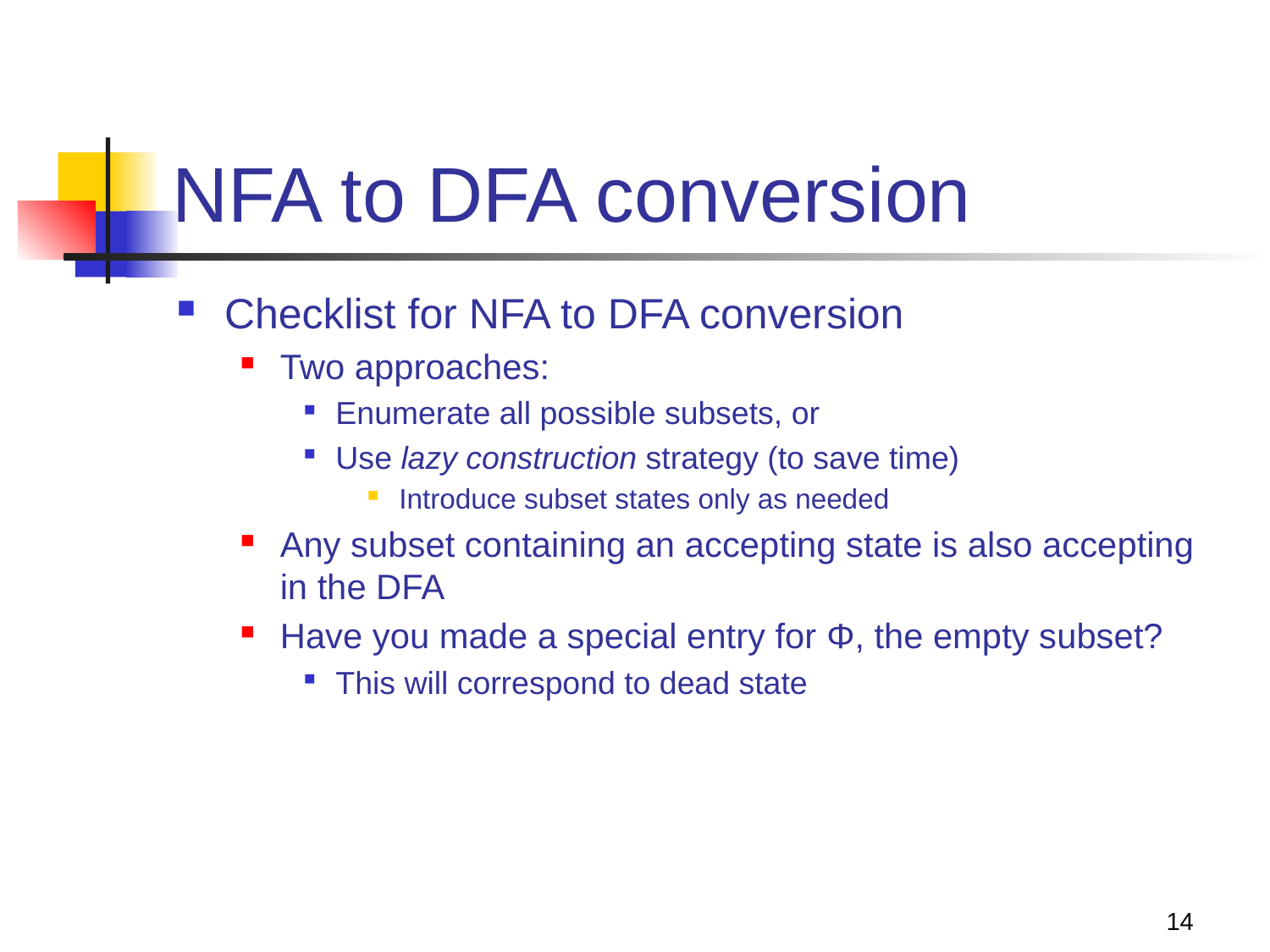

# NFA to DFA conversion
Checklist for NFA to DFA conversion
Two approaches:
Enumerate all possible subsets, or
Use lazy construction strategy (to save time)
Introduce subset states only as needed
Any subset containing an accepting state is also accepting in the DFA
Have you made a special entry for Φ, the empty subset?
This will correspond to dead state

14